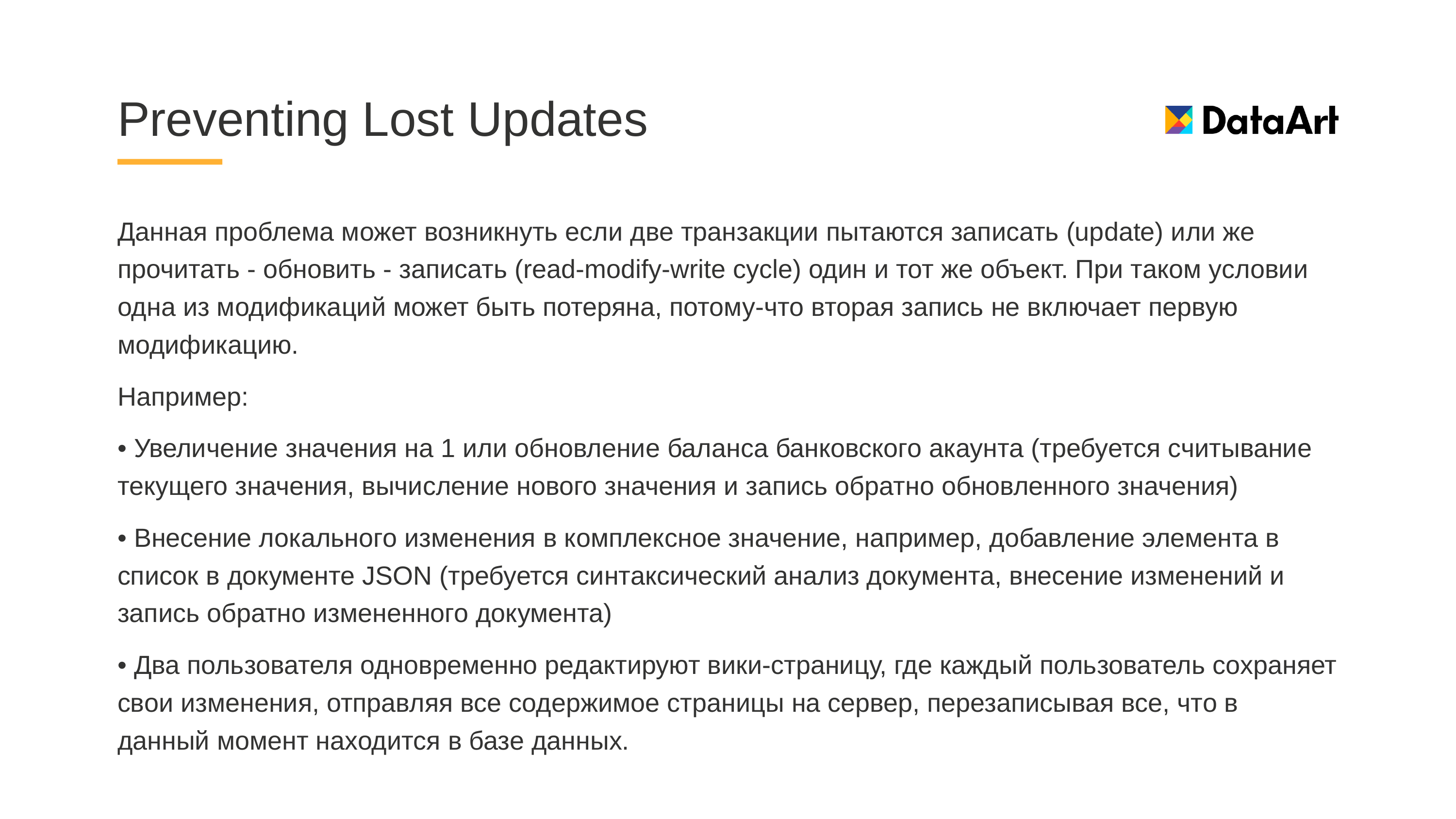

# Preventing Lost Updates
Данная проблема может возникнуть если две транзакции пытаются записать (update) или же прочитать - обновить - записать (read-modify-write cycle) один и тот же объект. При таком условии одна из модификаций может быть потеряна, потому-что вторая запись не включает первую модификацию.
Например:
• Увеличение значения на 1 или обновление баланса банковского акаунта (требуется считывание текущего значения, вычисление нового значения и запись обратно обновленного значения)
• Внесение локального изменения в комплексное значение, например, добавление элемента в список в документе JSON (требуется синтаксический анализ документа, внесение изменений и запись обратно измененного документа)
• Два пользователя одновременно редактируют вики-страницу, где каждый пользователь сохраняет свои изменения, отправляя все содержимое страницы на сервер, перезаписывая все, что в данный момент находится в базе данных.